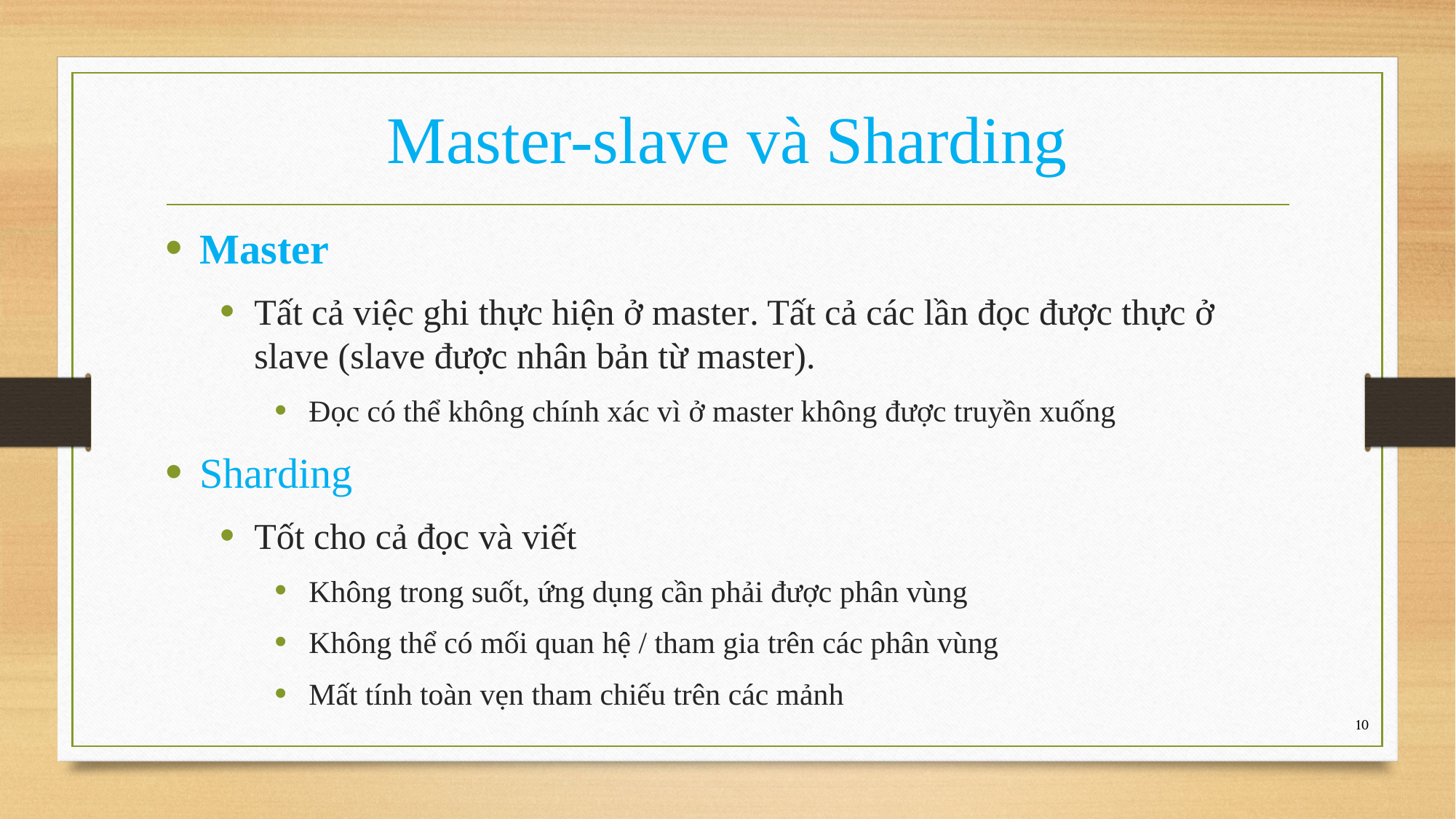

# Master-slave và Sharding
Master
Tất cả việc ghi thực hiện ở master. Tất cả các lần đọc được thực ở slave (slave được nhân bản từ master).
Đọc có thể không chính xác vì ở master không được truyền xuống
Sharding
Tốt cho cả đọc và viết
Không trong suốt, ứng dụng cần phải được phân vùng
Không thể có mối quan hệ / tham gia trên các phân vùng
Mất tính toàn vẹn tham chiếu trên các mảnh
10